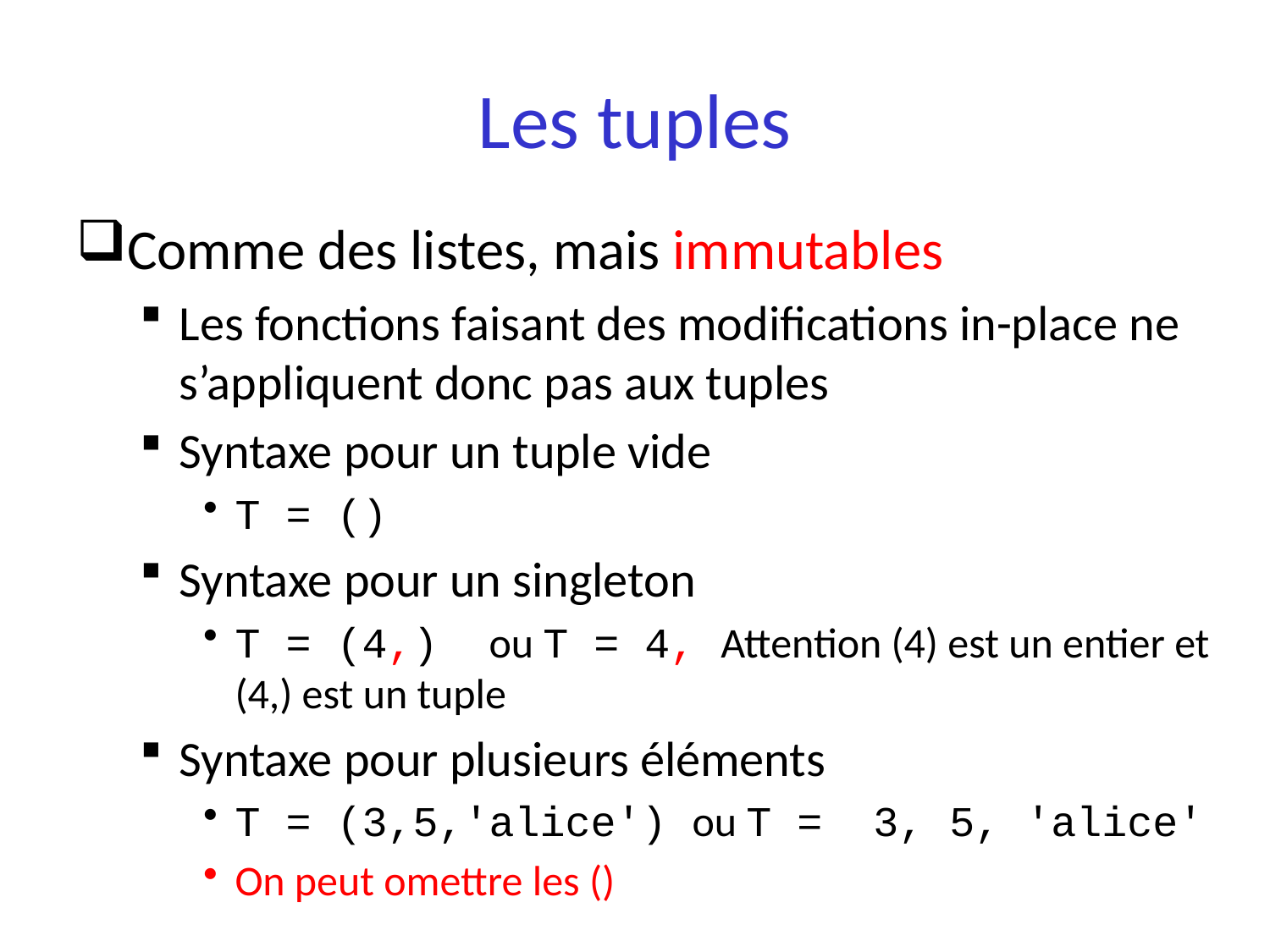

# Les tuples
Comme des listes, mais immutables
Les fonctions faisant des modifications in-place ne s’appliquent donc pas aux tuples
Syntaxe pour un tuple vide
T = ()
Syntaxe pour un singleton
T = (4,)  ou T = 4, Attention (4) est un entier et (4,) est un tuple
Syntaxe pour plusieurs éléments
T = (3,5,'alice') ou T =  3, 5, 'alice'
On peut omettre les ()